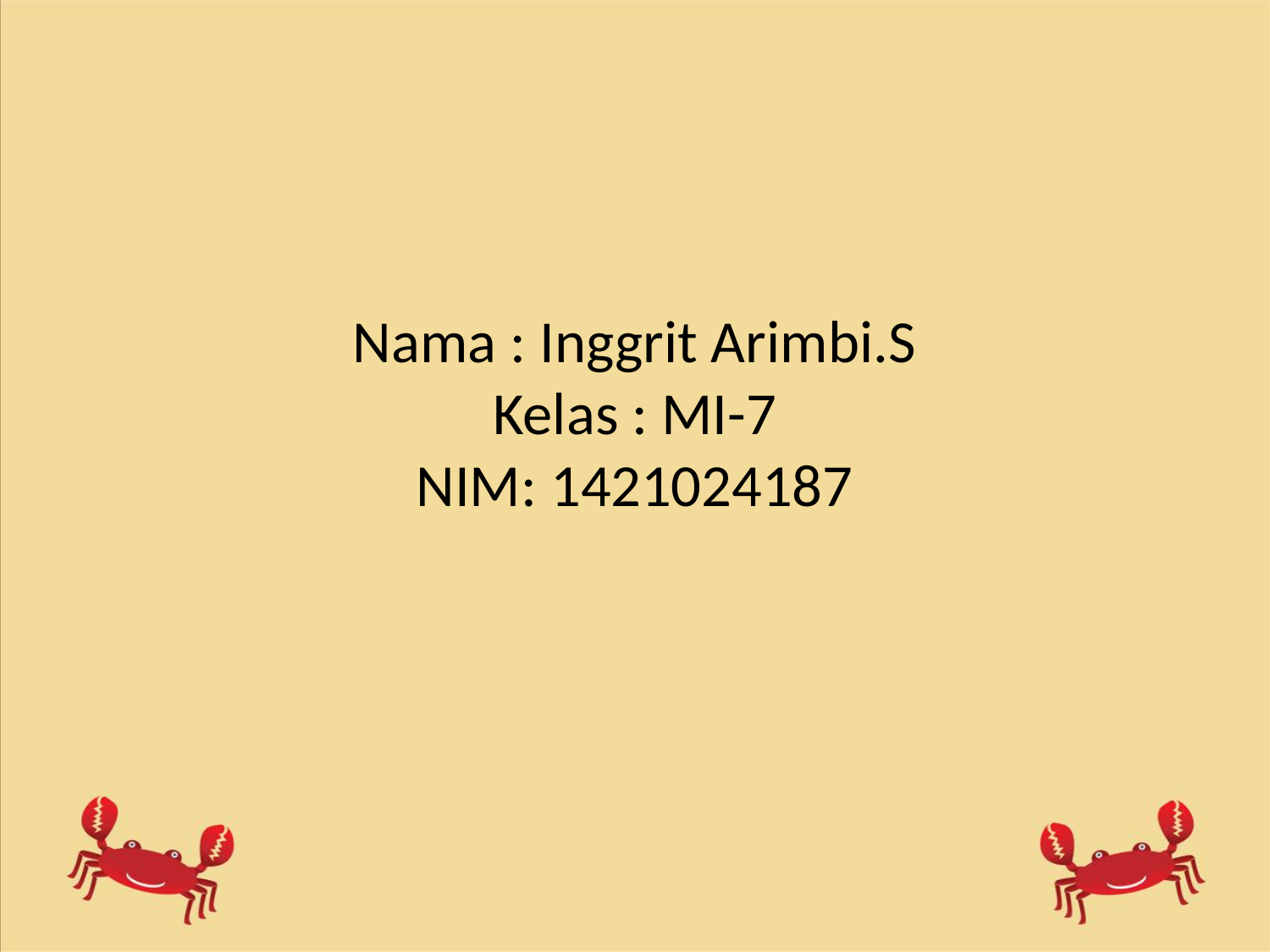

# Nama : Inggrit Arimbi.S Kelas : MI-7 NIM: 1421024187